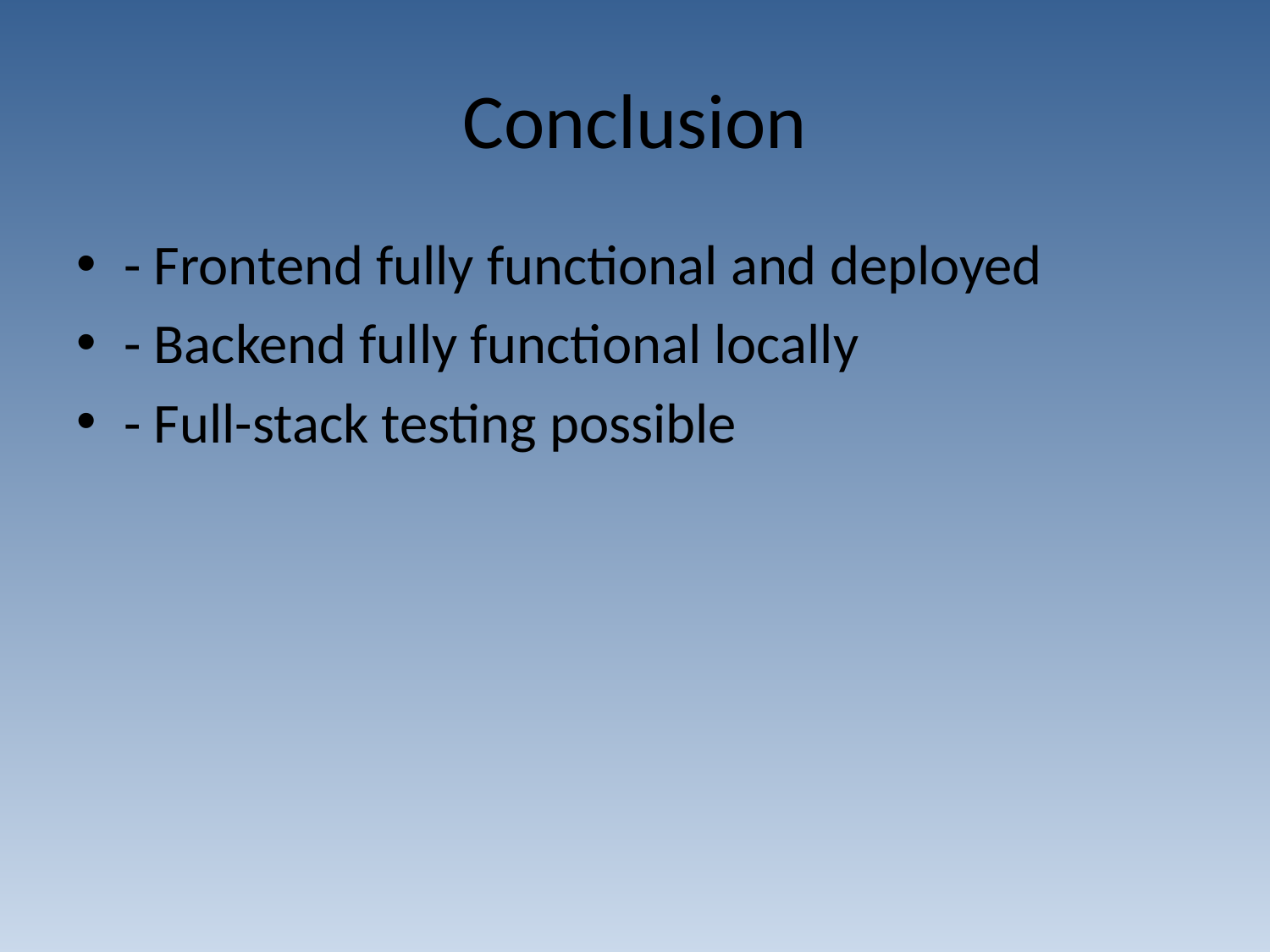

# Conclusion
- Frontend fully functional and deployed
- Backend fully functional locally
- Full-stack testing possible